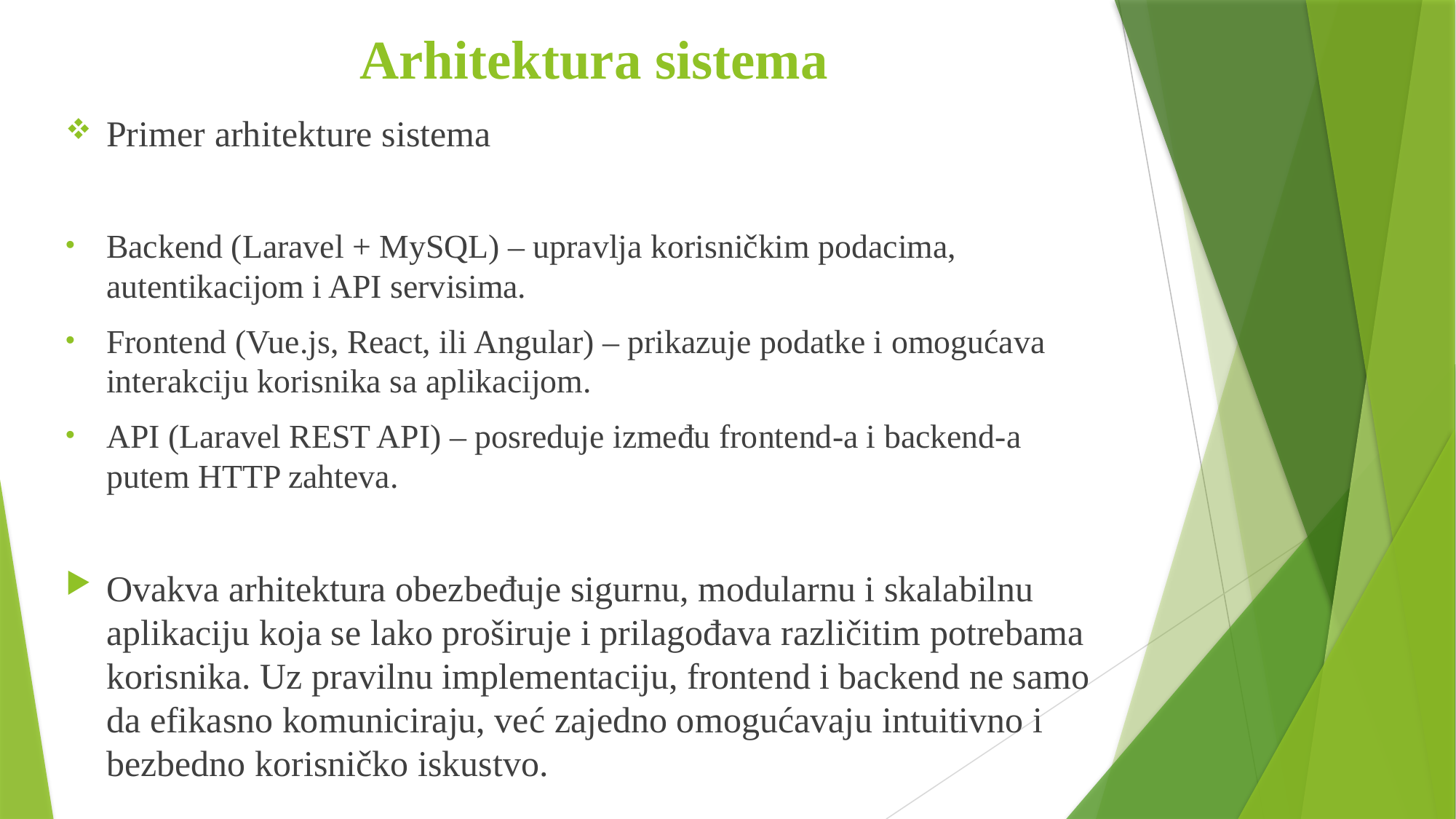

# Arhitektura sistema
Primer arhitekture sistema

Backend (Laravel + MySQL) – upravlja korisničkim podacima, autentikacijom i API servisima.
Frontend (Vue.js, React, ili Angular) – prikazuje podatke i omogućava interakciju korisnika sa aplikacijom.
API (Laravel REST API) – posreduje između frontend-a i backend-a putem HTTP zahteva.

Ovakva arhitektura obezbeđuje sigurnu, modularnu i skalabilnu aplikaciju koja se lako proširuje i prilagođava različitim potrebama korisnika. Uz pravilnu implementaciju, frontend i backend ne samo da efikasno komuniciraju, već zajedno omogućavaju intuitivno i bezbedno korisničko iskustvo.